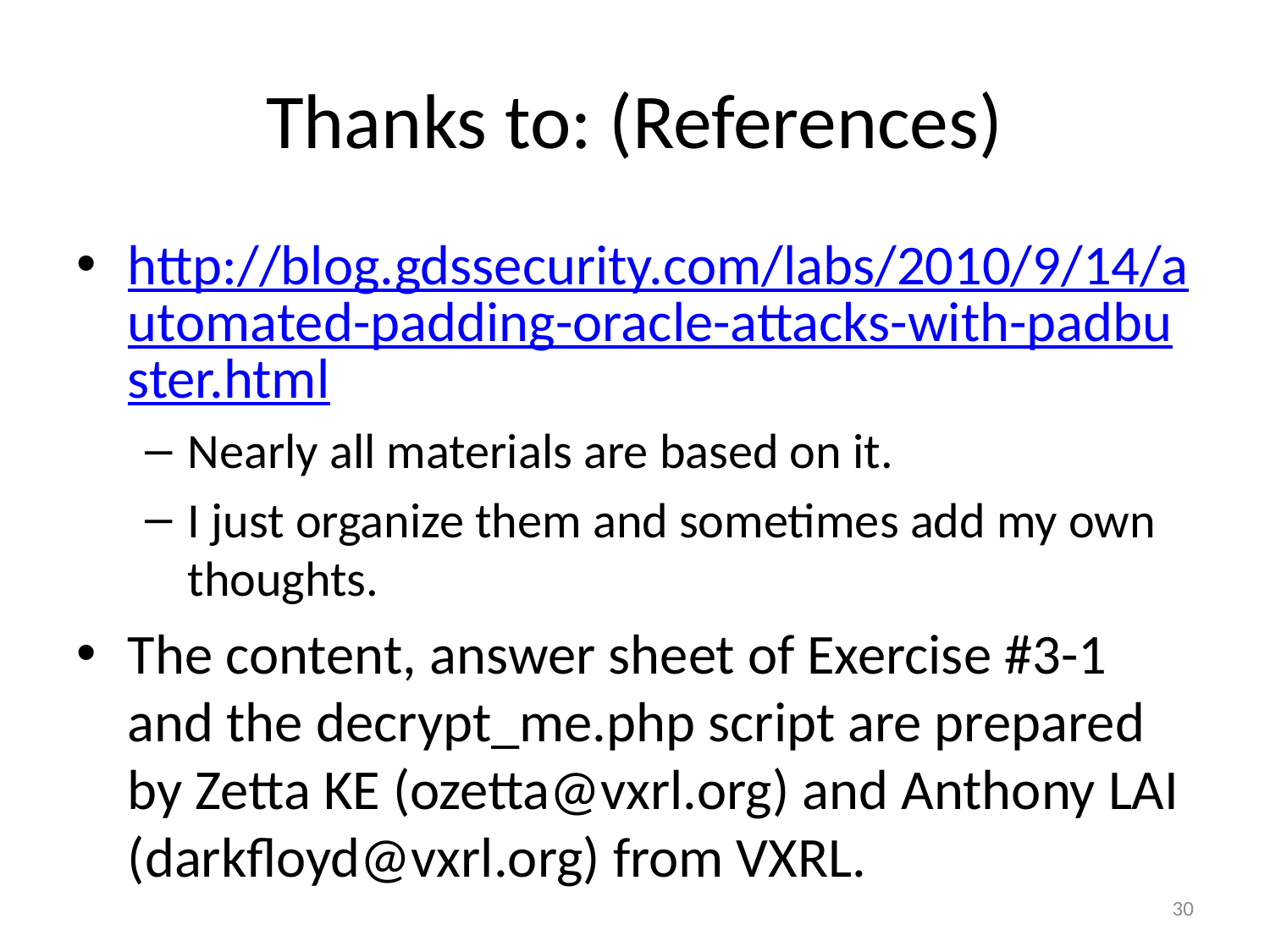

# Thanks to: (References)
http://blog.gdssecurity.com/labs/2010/9/14/automated-padding-oracle-attacks-with-padbuster.html
Nearly all materials are based on it.
I just organize them and sometimes add my own thoughts.
The content, answer sheet of Exercise #3-1 and the decrypt_me.php script are prepared by Zetta KE (ozetta@vxrl.org) and Anthony LAI (darkfloyd@vxrl.org) from VXRL.
30